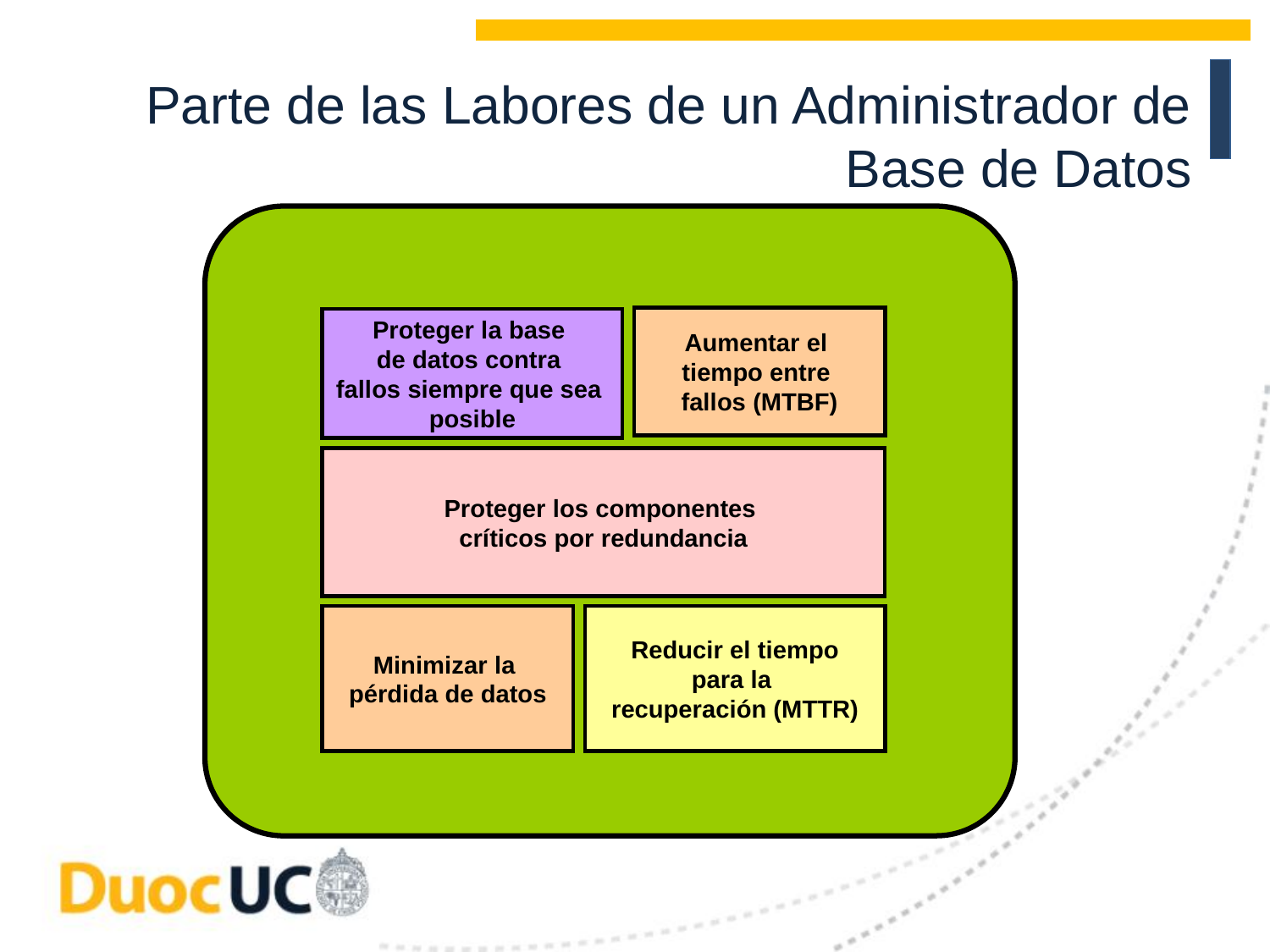

# Parte de las Labores de un Administrador de Base de Datos

Aumentar el
tiempo entre
fallos (MTBF)
Proteger la base
de datos contra
fallos siempre que sea
posible
Proteger los componentes
críticos por redundancia
Reducir el tiempo
para la
recuperación (MTTR)
Minimizar la
pérdida de datos